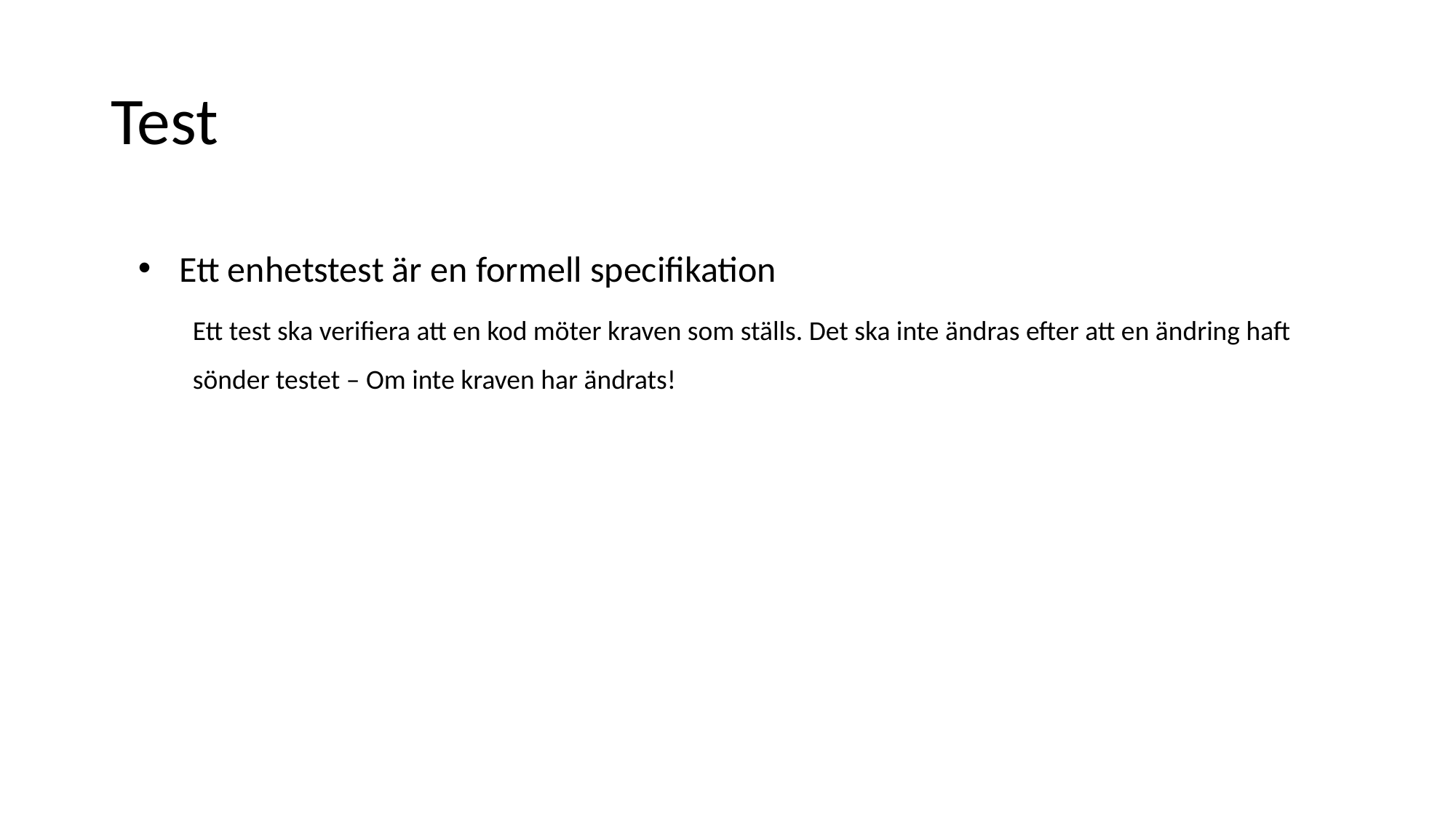

# Test
Ett enhetstest är en formell specifikation
Ett test ska verifiera att en kod möter kraven som ställs. Det ska inte ändras efter att en ändring haft sönder testet – Om inte kraven har ändrats!